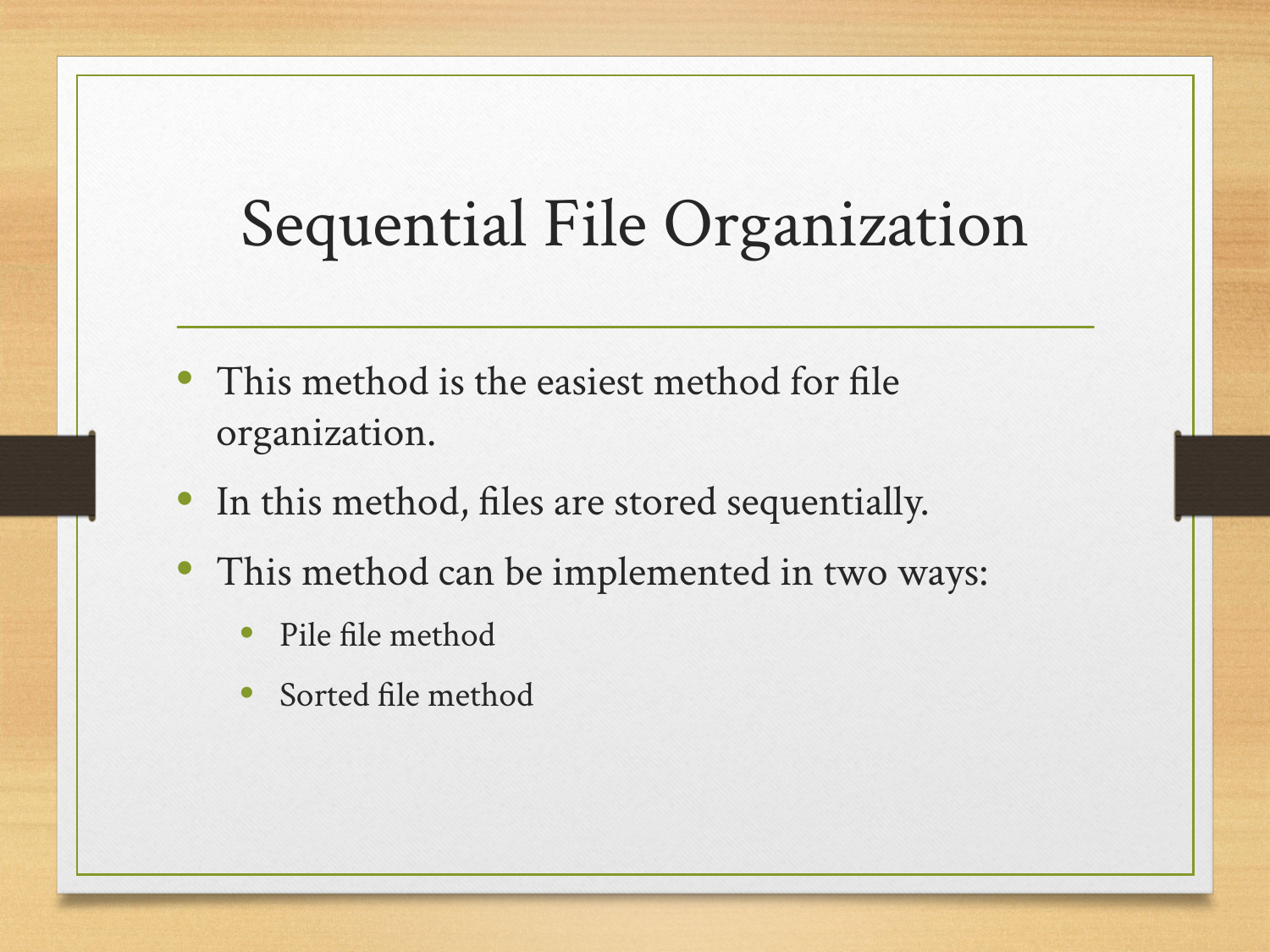

# Sequential File Organization
This method is the easiest method for file organization.
In this method, files are stored sequentially.
This method can be implemented in two ways:
Pile file method
Sorted file method